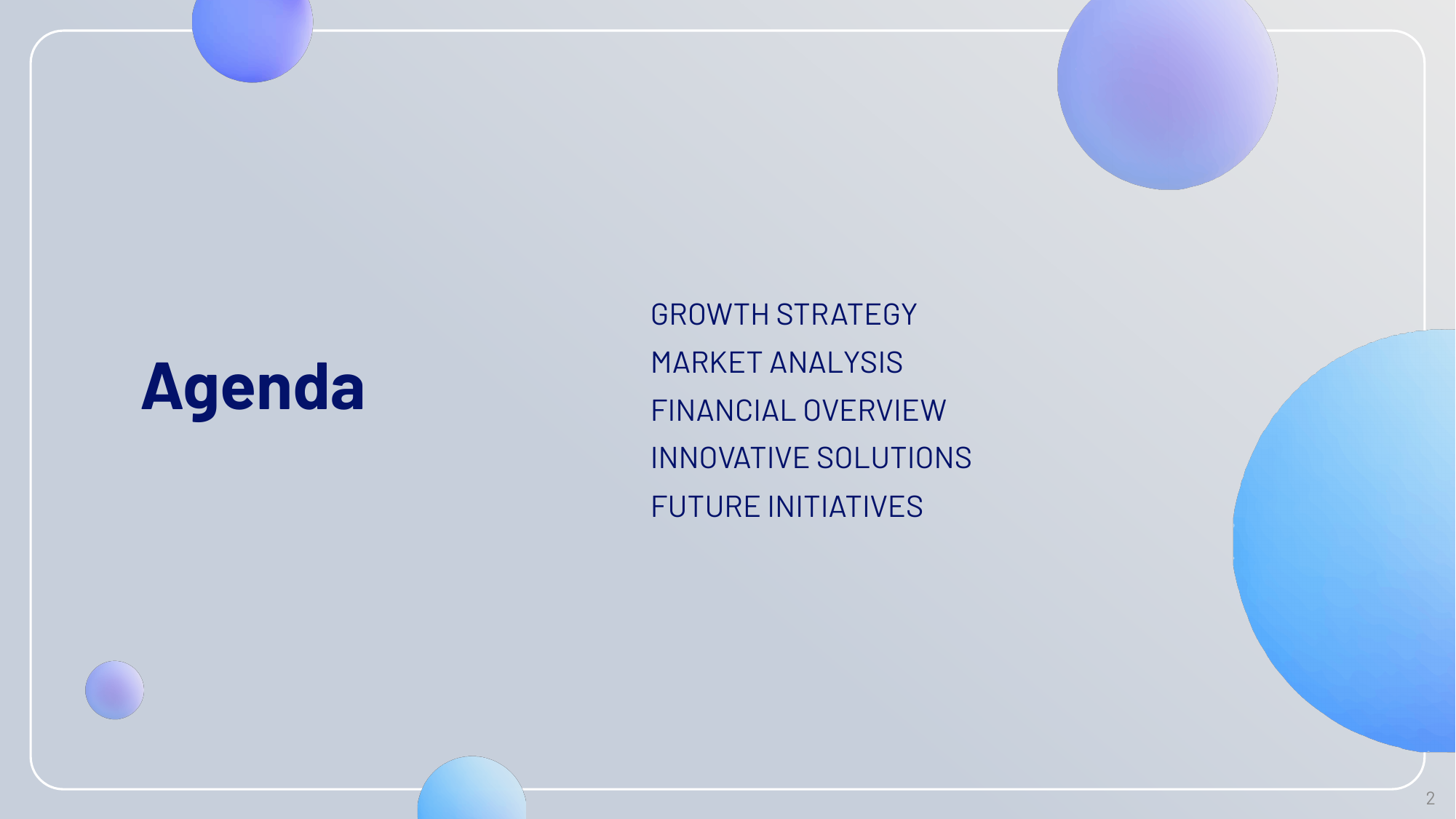

# Agenda
GROWTH STRATEGY
MARKET ANALYSIS
FINANCIAL OVERVIEW
INNOVATIVE SOLUTIONS
FUTURE INITIATIVES
2